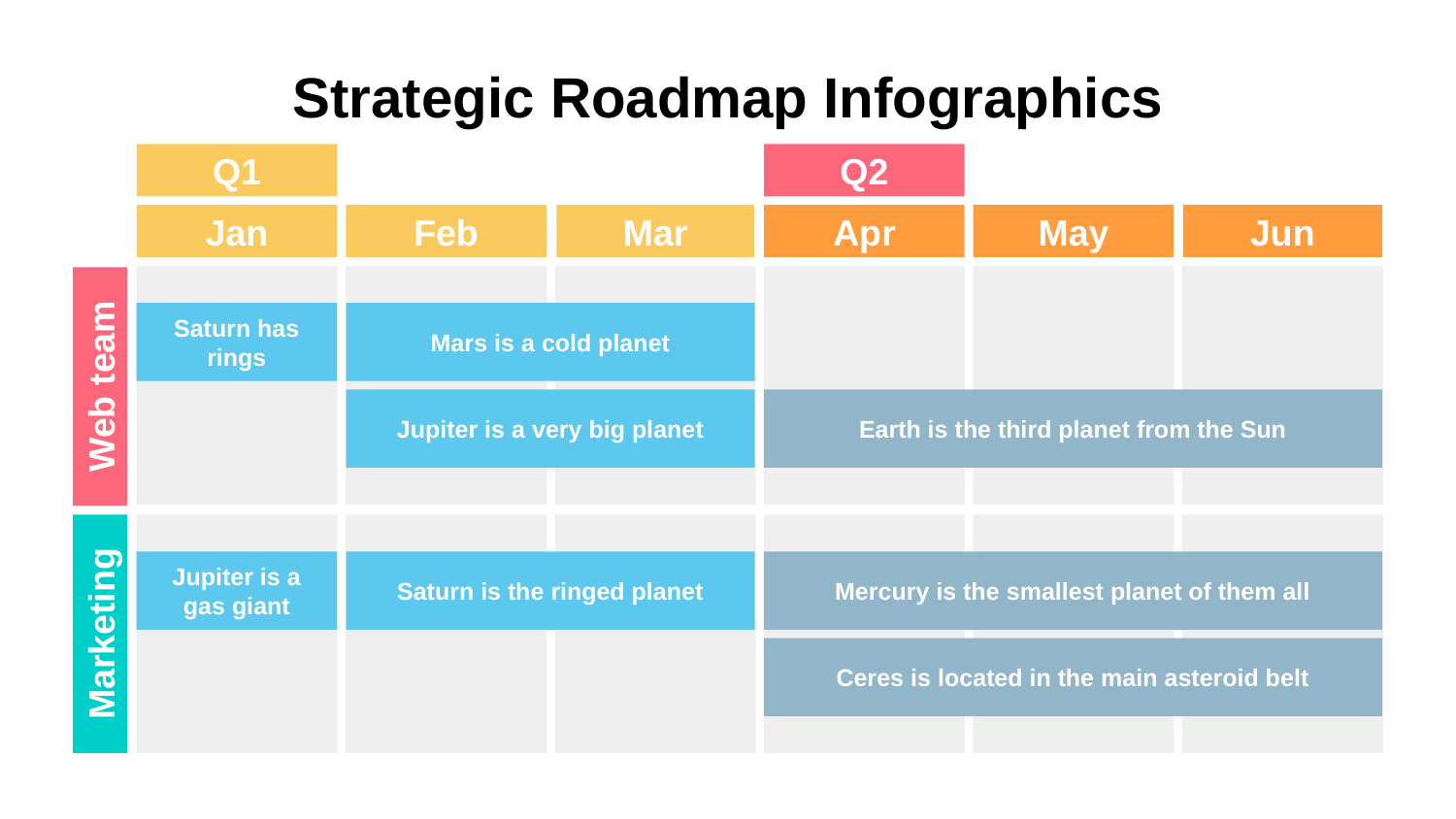

# Strategic Roadmap Infographics
Q1
Q2
Jan
Feb
Mar
Apr
May
Jun

Web team
Marketing
Mars is a cold planet
Saturn has rings
Jupiter is a very big planet
Earth is the third planet from the Sun
Jupiter is a gas giant
Mercury is the smallest planet of them all
Saturn is the ringed planet
Ceres is located in the main asteroid belt